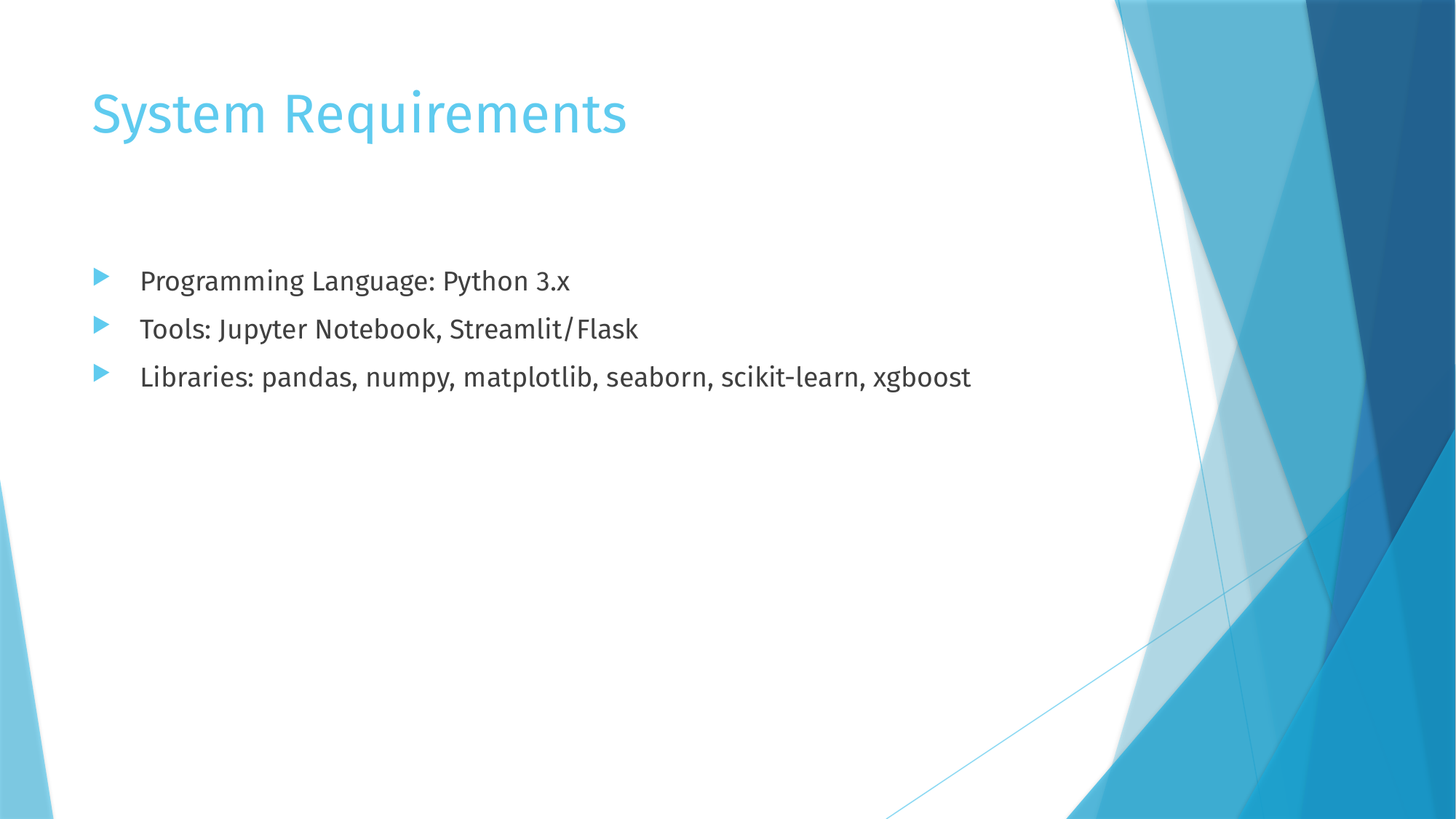

# System Requirements
 Programming Language: Python 3.x
 Tools: Jupyter Notebook, Streamlit/Flask
 Libraries: pandas, numpy, matplotlib, seaborn, scikit-learn, xgboost